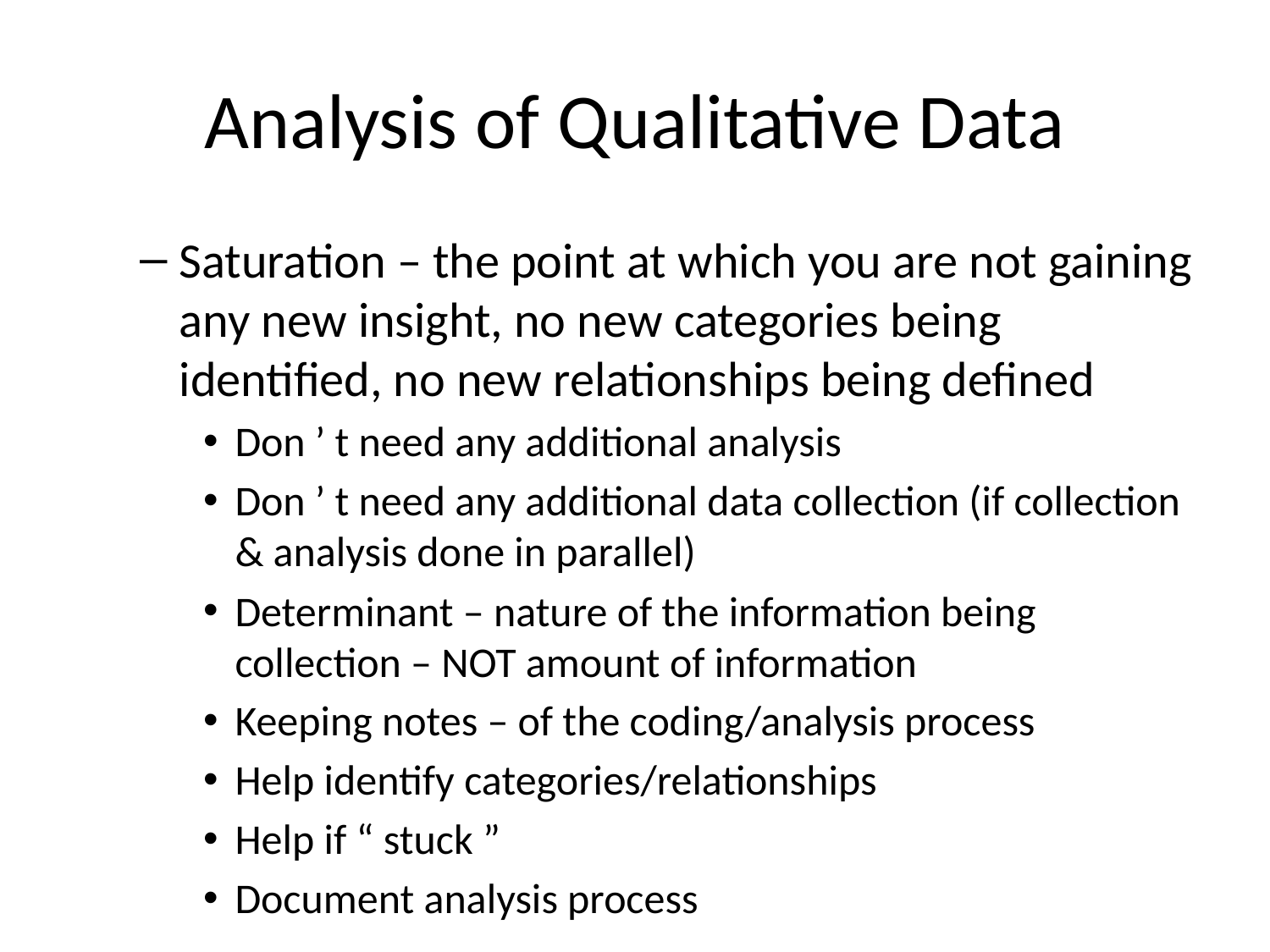

# Analysis of Qualitative Data
Saturation – the point at which you are not gaining any new insight, no new categories being identified, no new relationships being defined
Don ’ t need any additional analysis
Don ’ t need any additional data collection (if collection & analysis done in parallel)
Determinant – nature of the information being collection – NOT amount of information
Keeping notes – of the coding/analysis process
Help identify categories/relationships
Help if “ stuck ”
Document analysis process